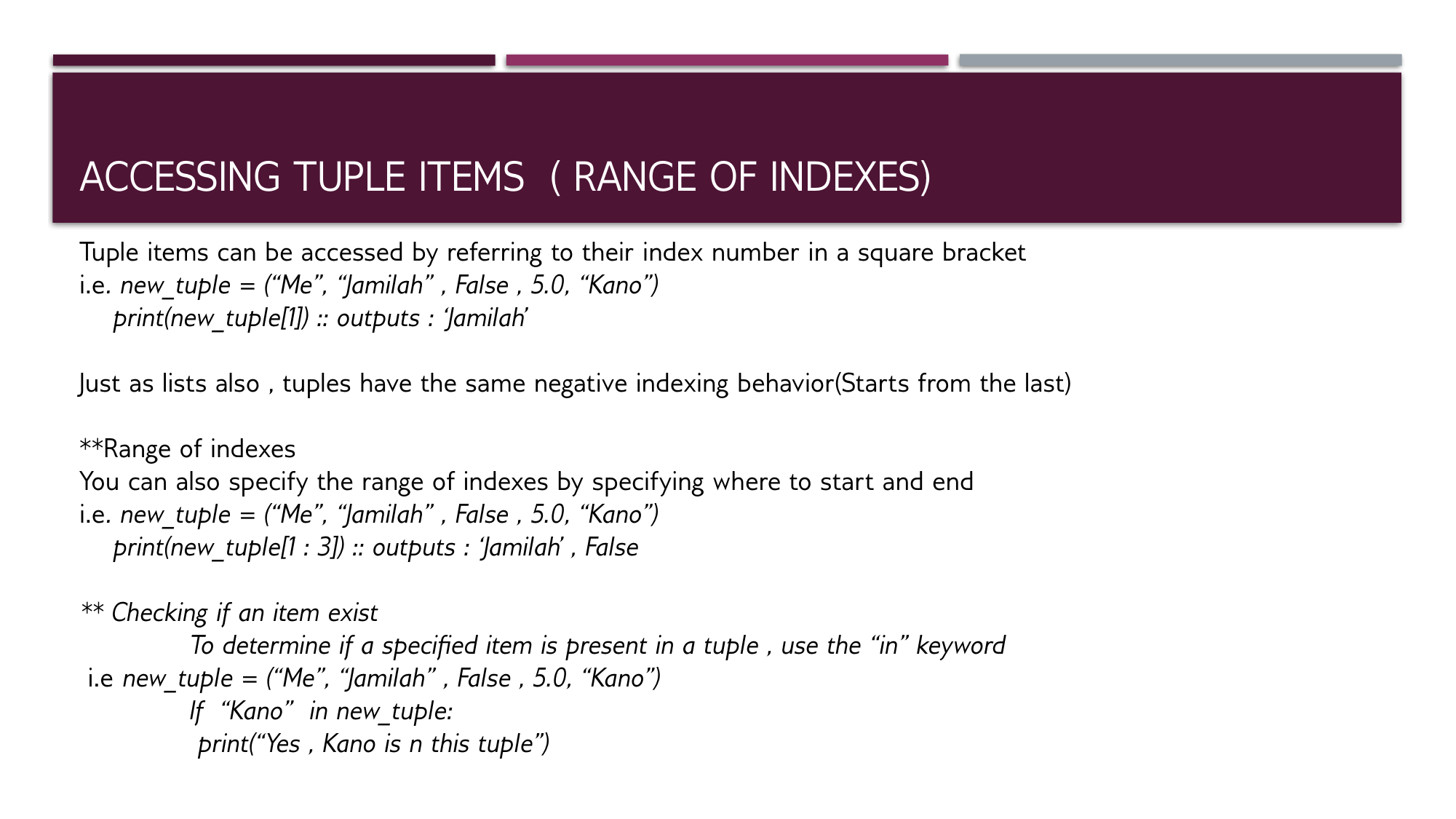

# Accessing tuple items  ( range of indexes)
Tuple items can be accessed by referring to their index number in a square bracket
i.e. new_tuple = (“Me”, “Jamilah” , False , 5.0, “Kano”)
    print(new_tuple[1]) :: outputs : ‘Jamilah’

Just as lists also , tuples have the same negative indexing behavior(Starts from the last)

**Range of indexes
You can also specify the range of indexes by specifying where to start and end
i.e. new_tuple = (“Me”, “Jamilah” , False , 5.0, “Kano”)
    print(new_tuple[1 : 3]) :: outputs : ‘Jamilah’ , False

** Checking if an item exist
	To determine if a specified item is present in a tuple , use the “in” keyword
 i.e new_tuple = (“Me”, “Jamilah” , False , 5.0, “Kano”)
	If  “Kano”  in new_tuple:
   	 print(“Yes , Kano is n this tuple”)